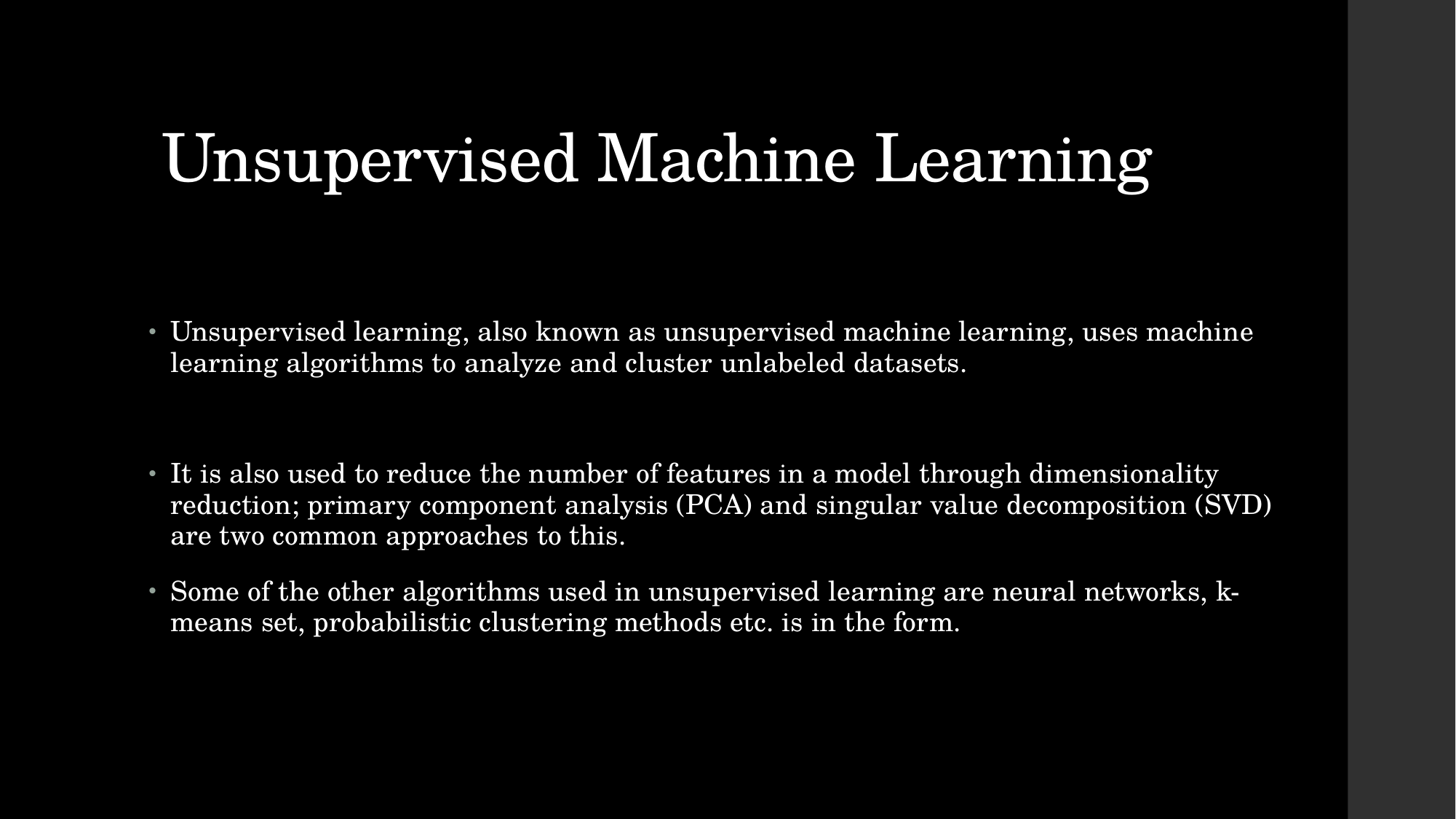

# Unsupervised Machine Learning
Unsupervised learning, also known as unsupervised machine learning, uses machine learning algorithms to analyze and cluster unlabeled datasets.

It is also used to reduce the number of features in a model through dimensionality reduction; primary component analysis (PCA) and singular value decomposition (SVD) are two common approaches to this.
Some of the other algorithms used in unsupervised learning are neural networks, k-means set, probabilistic clustering methods etc. is in the form.